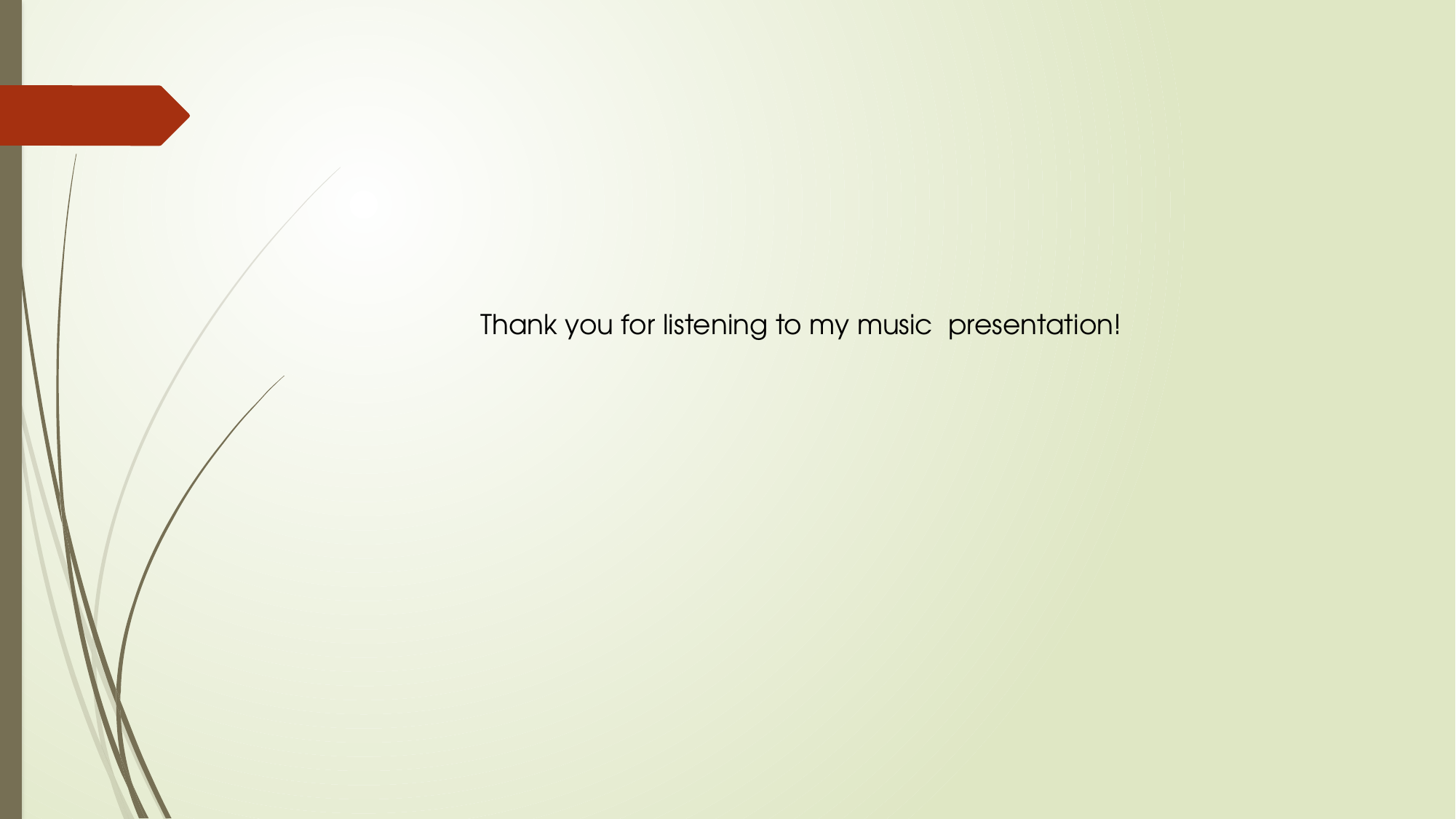

Thank you for listening to my music
presentation!